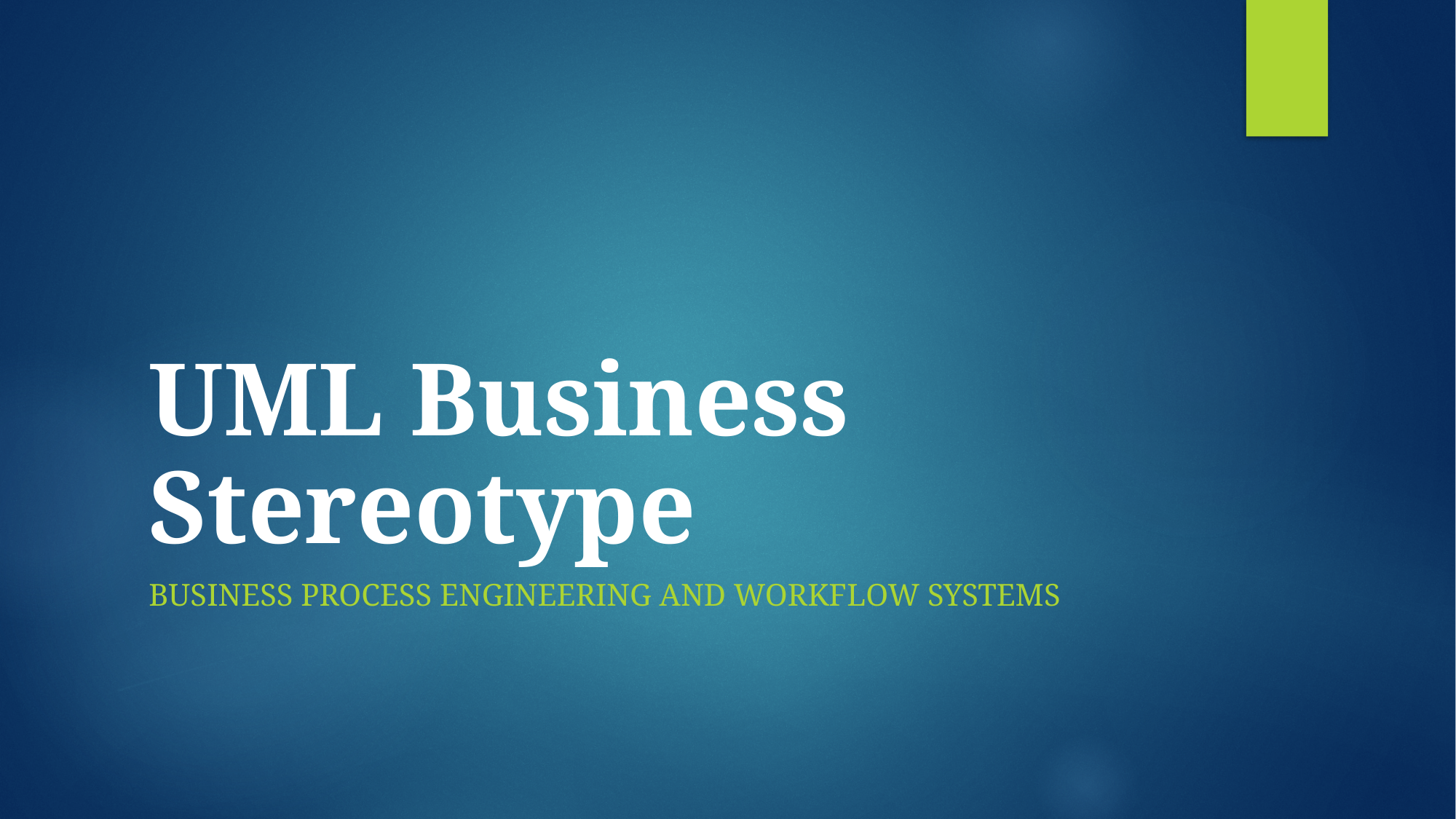

# UML Business Stereotype
Business Process Engineering and workflow systems